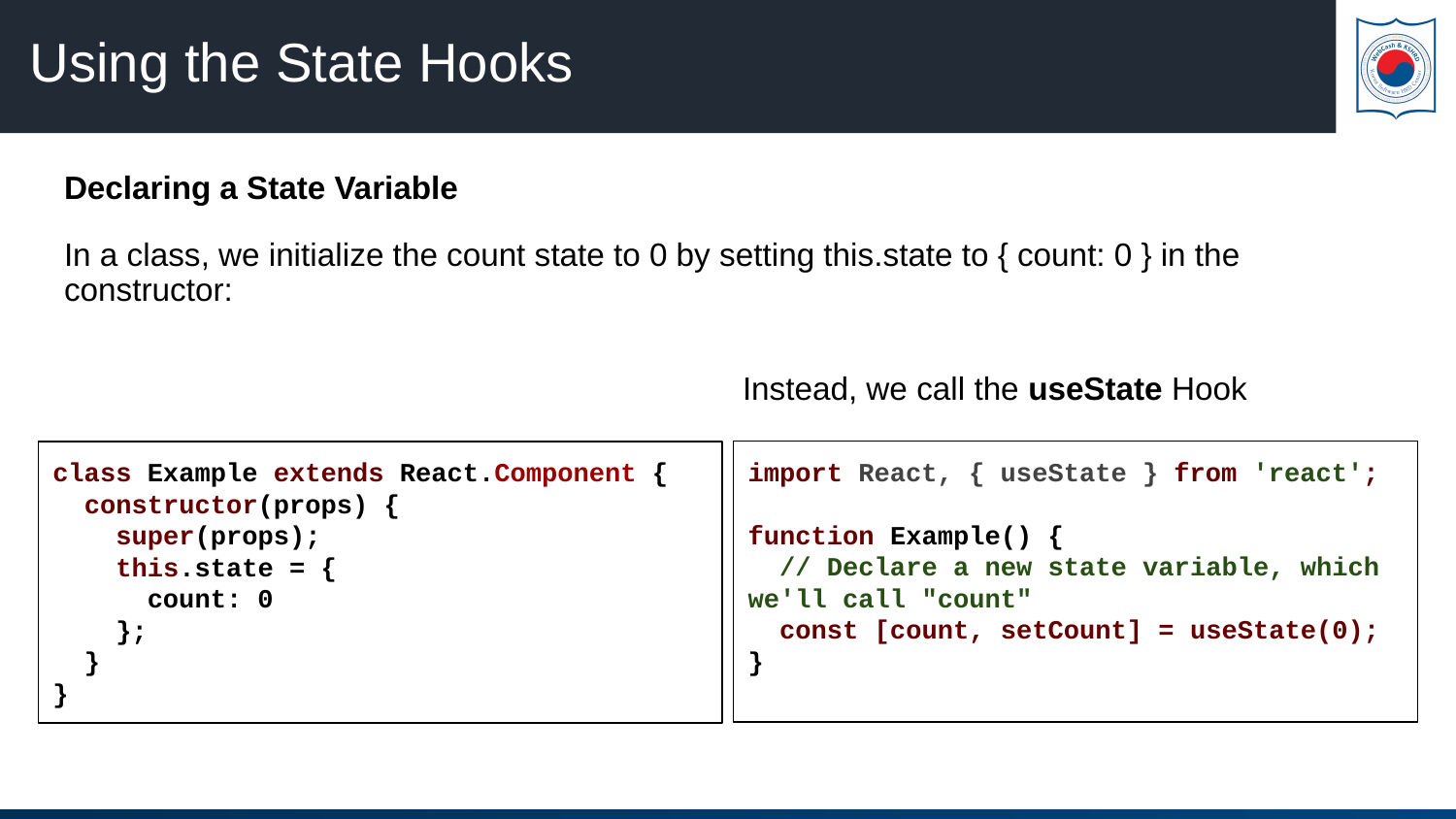

# Using the State Hooks
Declaring a State Variable
In a class, we initialize the count state to 0 by setting this.state to { count: 0 } in the constructor:

Instead, we call the useState Hook
import React, { useState } from 'react';

function Example() {
  // Declare a new state variable, which we'll call "count"
  const [count, setCount] = useState(0);
}
class Example extends React.Component {
  constructor(props) {
    super(props);
    this.state = {
      count: 0
    };
  }
}